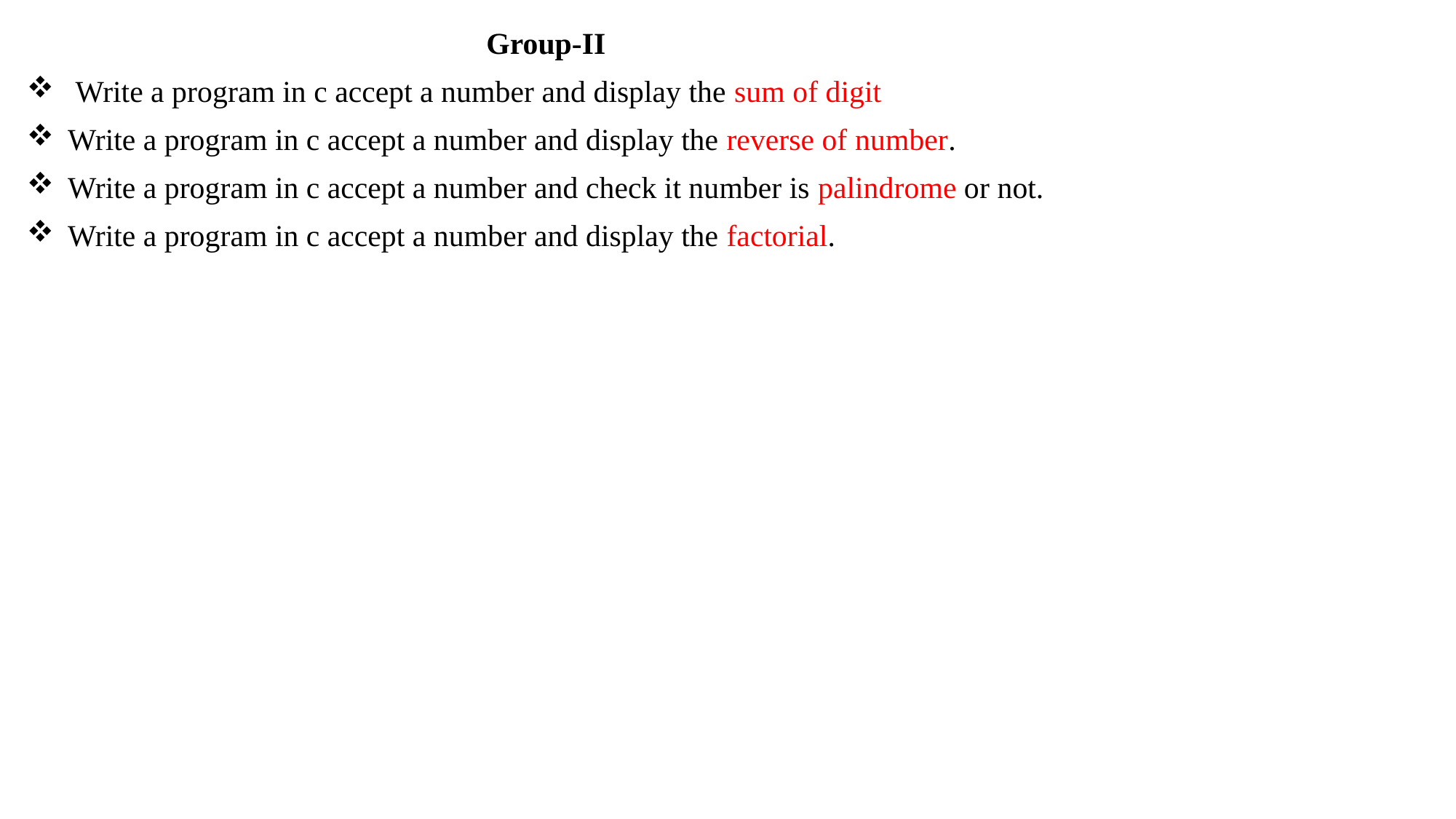

Group-II
 Write a program in c accept a number and display the sum of digit
Write a program in c accept a number and display the reverse of number.
Write a program in c accept a number and check it number is palindrome or not.
Write a program in c accept a number and display the factorial.